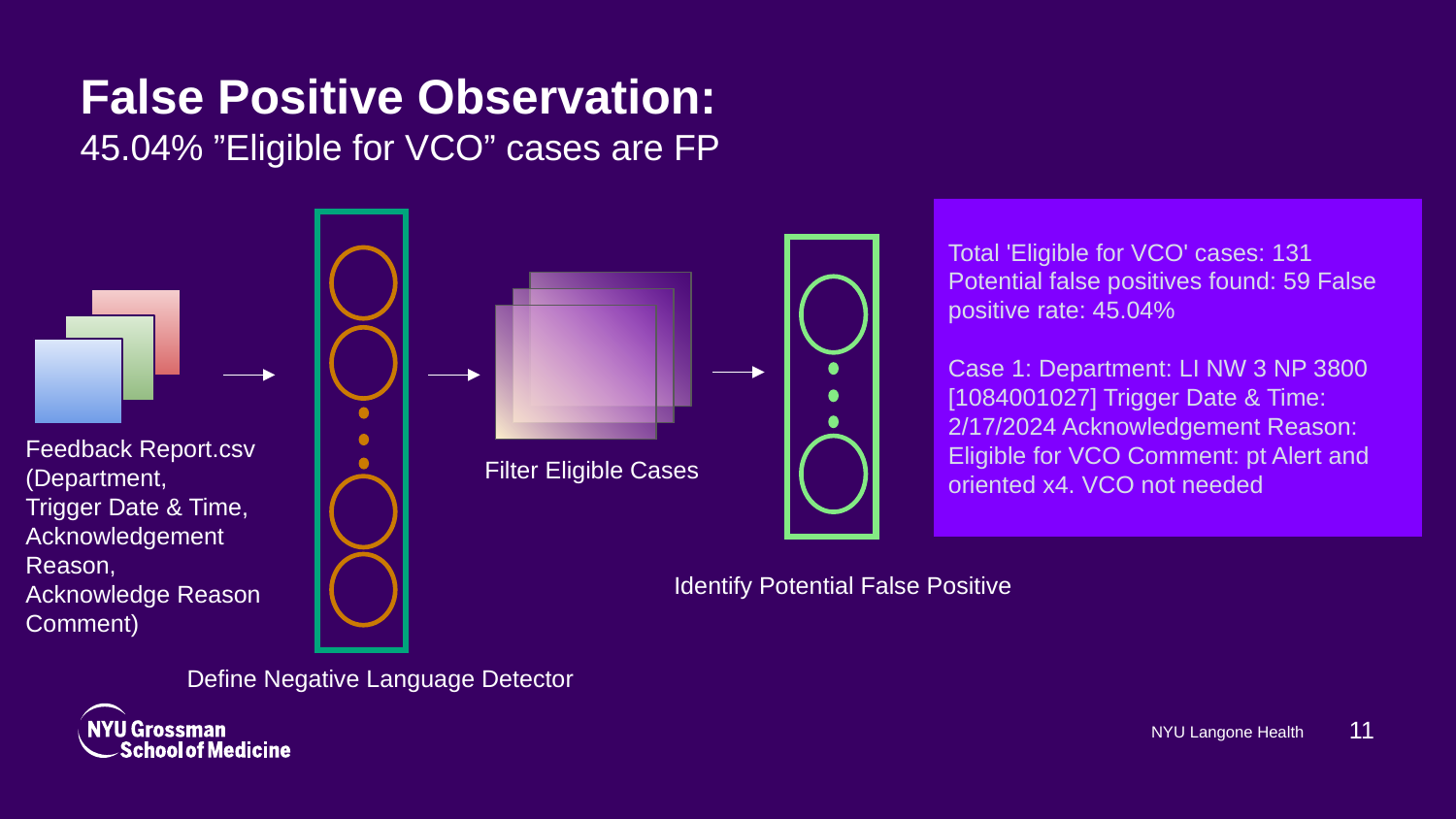

# False Positive Observation: 45.04% ”Eligible for VCO” cases are FP
Total 'Eligible for VCO' cases: 131 Potential false positives found: 59 False positive rate: 45.04%

Case 1: Department: LI NW 3 NP 3800 [1084001027] Trigger Date & Time: 2/17/2024 Acknowledgement Reason: Eligible for VCO Comment: pt Alert and oriented x4. VCO not needed

Feedback Report.csv
(Department,
Trigger Date & Time,
Acknowledgement Reason,
Acknowledge Reason Comment)
Filter Eligible Cases
Identify Potential False Positive
Define Negative Language Detector
11
NYU Langone Health